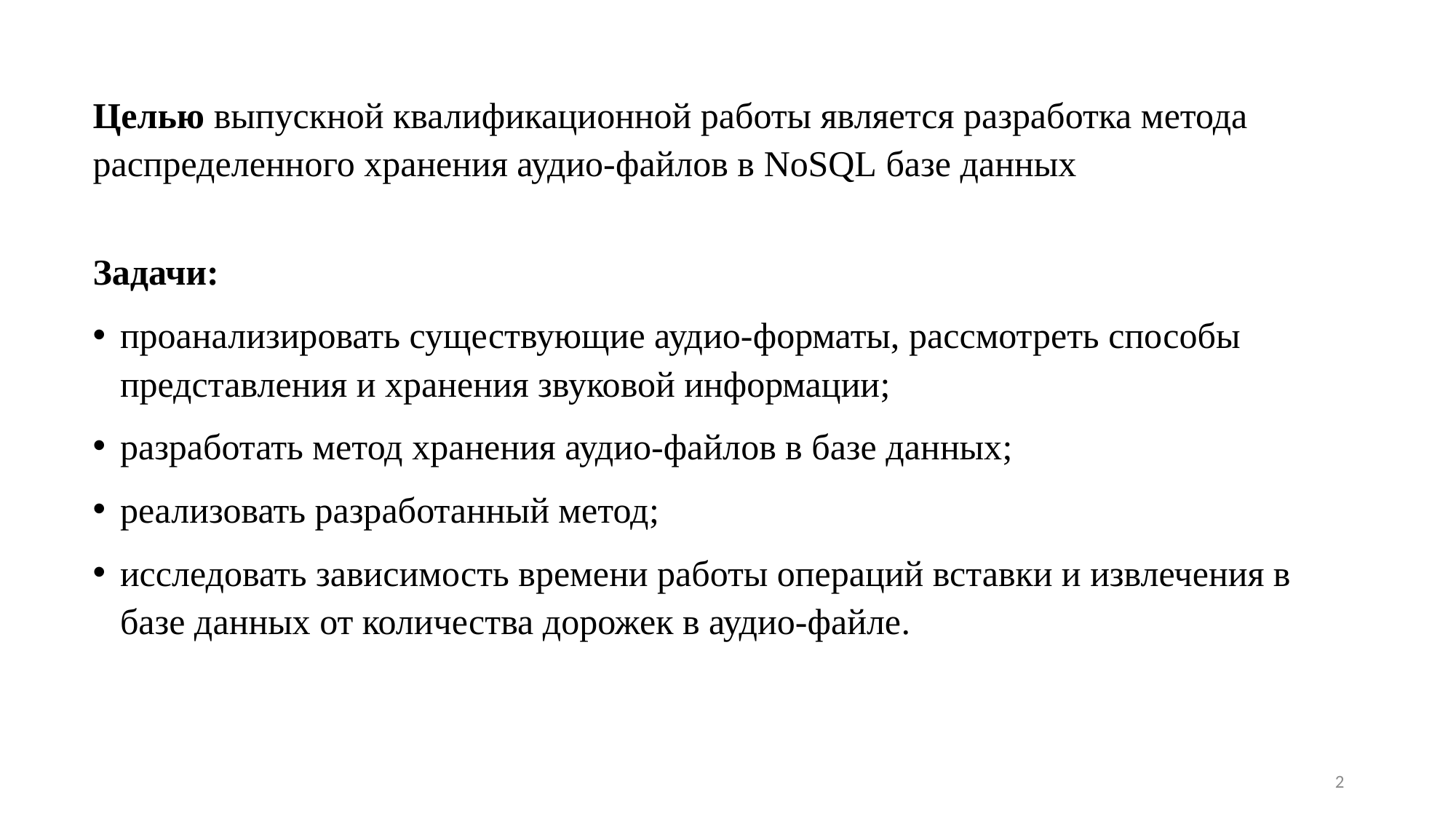

Целью выпускной квалификационной работы является разработка метода распределенного хранения аудио-файлов в NoSQL базе данных

Задачи:
проанализировать существующие аудио-форматы, рассмотреть способы представления и хранения звуковой информации;
разработать метод хранения аудио-файлов в базе данных;
реализовать разработанный метод;
исследовать зависимость времени работы операций вставки и извлечения в базе данных от количества дорожек в аудио-файле.
2